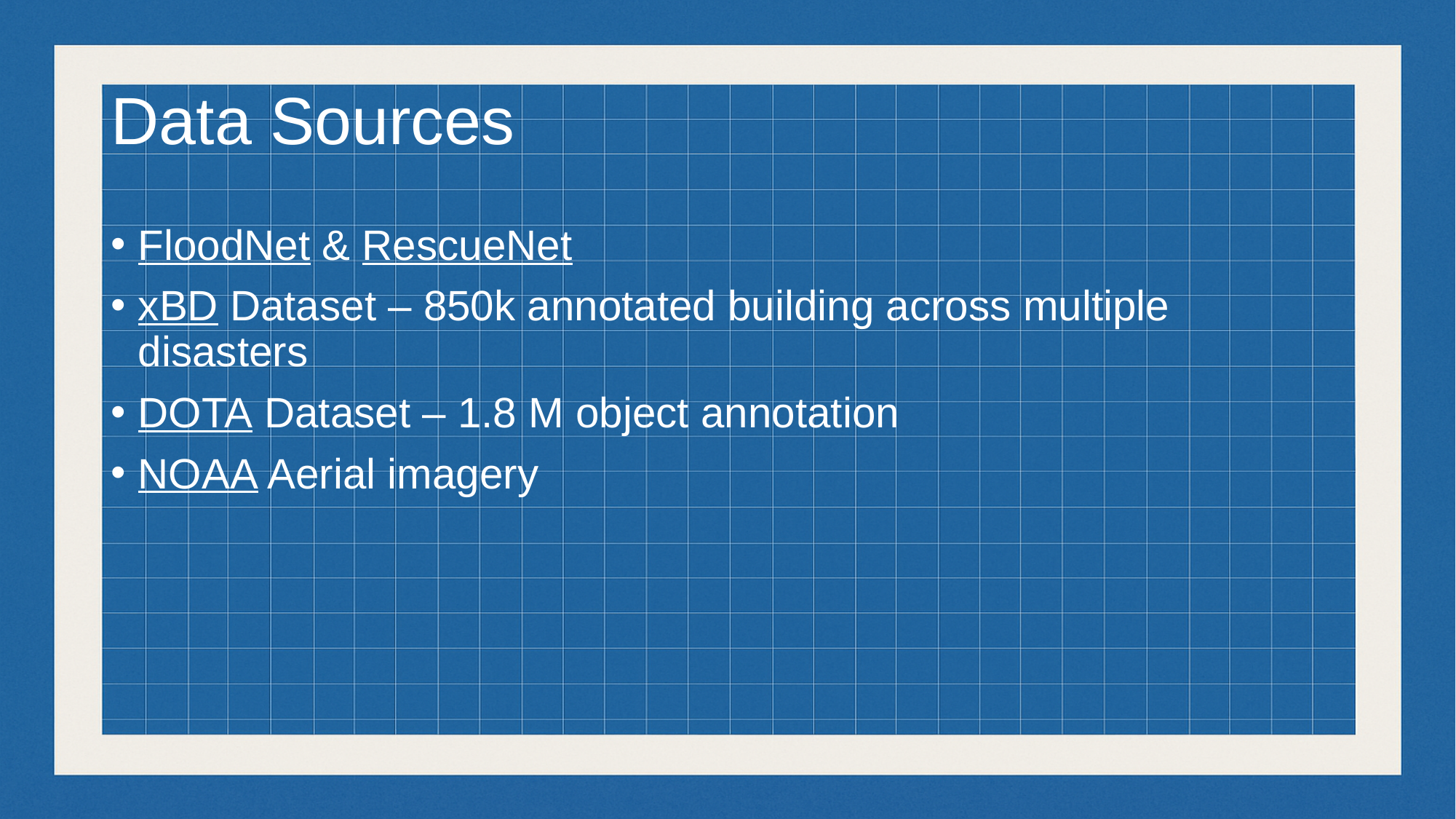

# Data Sources
FloodNet & RescueNet
xBD Dataset – 850k annotated building across multiple disasters
DOTA Dataset – 1.8 M object annotation
NOAA Aerial imagery